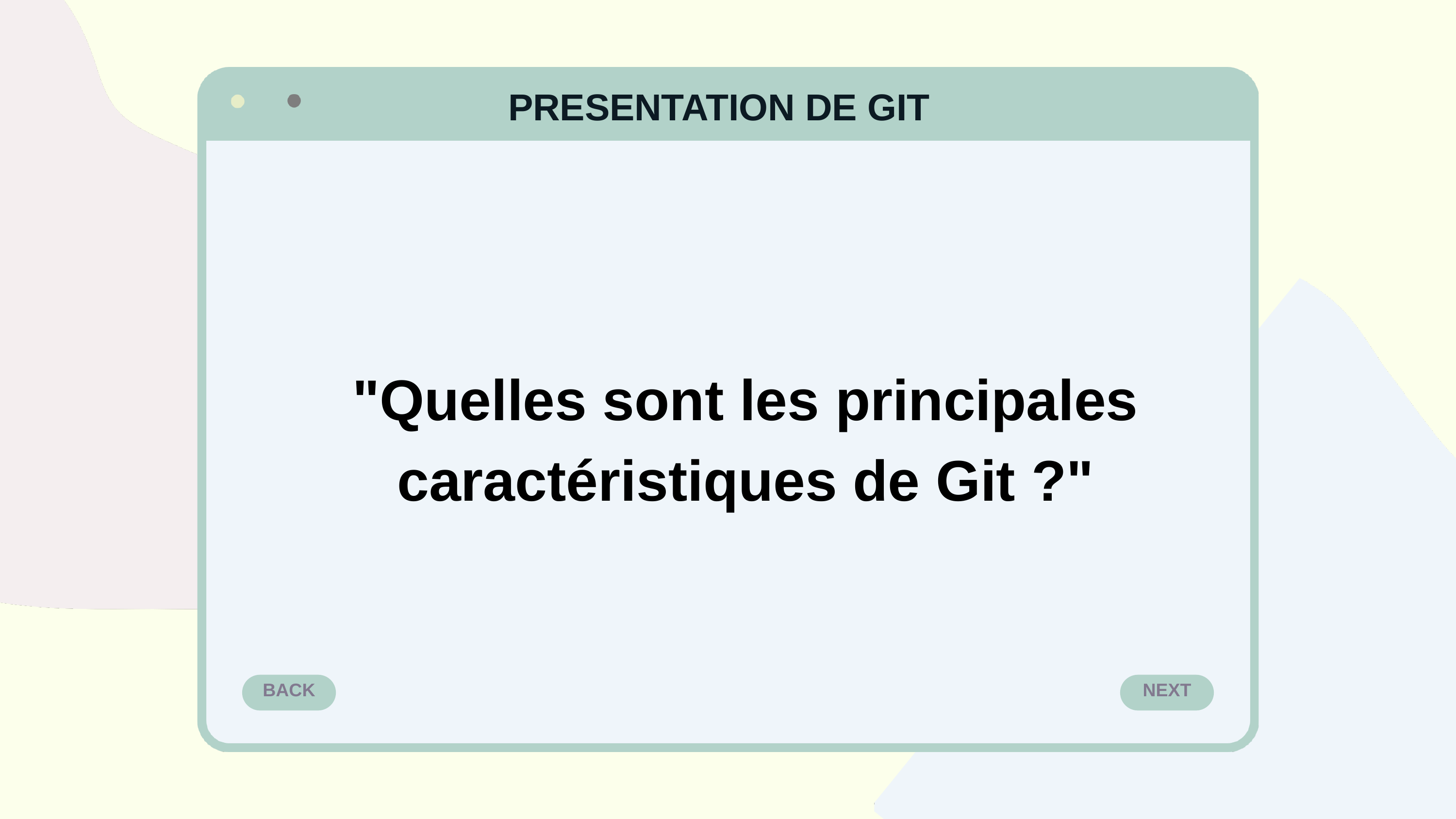

PRESENTATION DE GIT
"Quelles sont les principales caractéristiques de Git ?"

BACK

NEXT